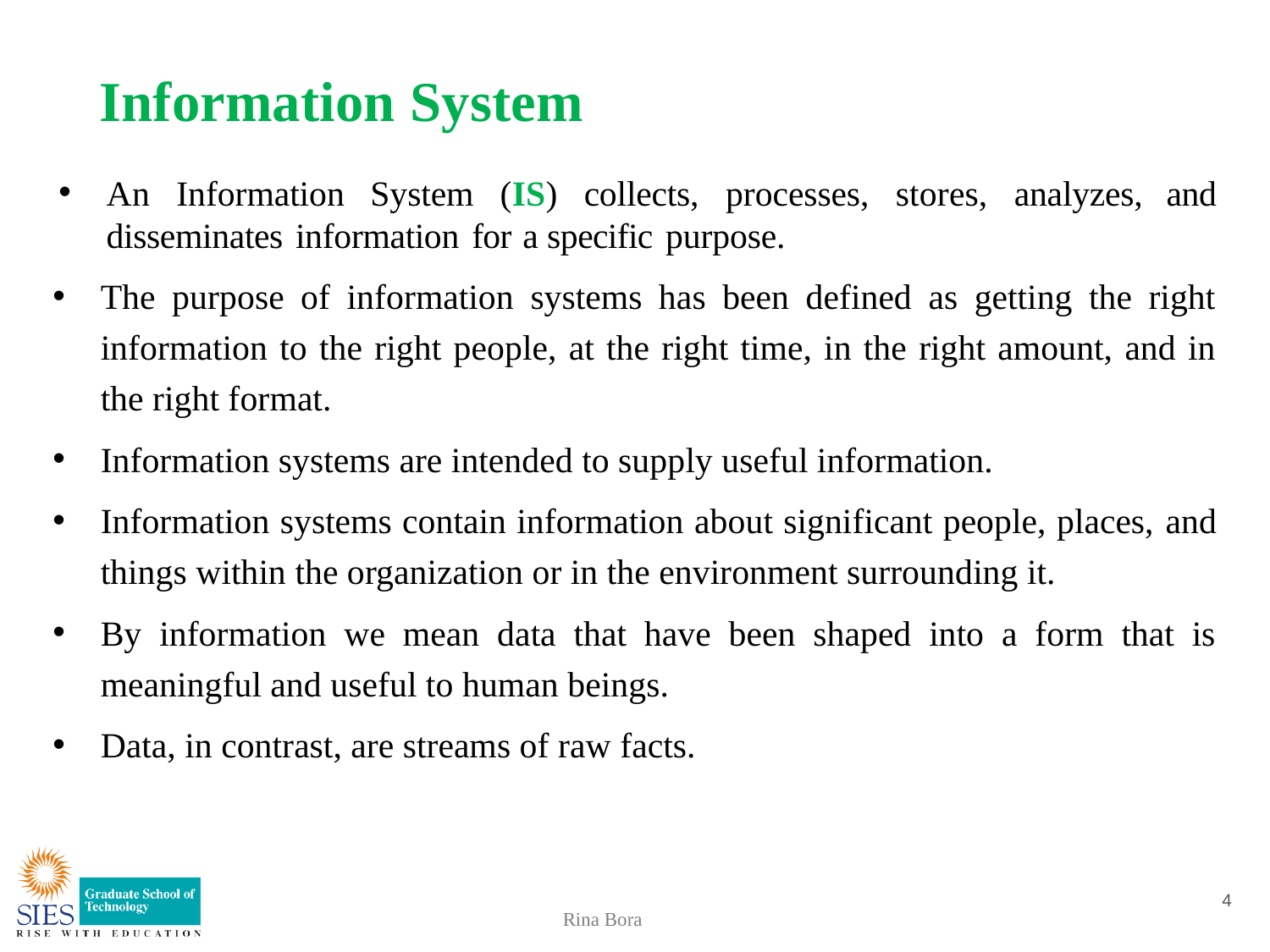

# Information System
An Information System (IS) collects, processes, stores, analyzes, and disseminates information for a specific purpose.
The purpose of information systems has been defined as getting the right information to the right people, at the right time, in the right amount, and in the right format.
Information systems are intended to supply useful information.
Information systems contain information about significant people, places, and things within the organization or in the environment surrounding it.
By information we mean data that have been shaped into a form that is meaningful and useful to human beings.
Data, in contrast, are streams of raw facts.

4